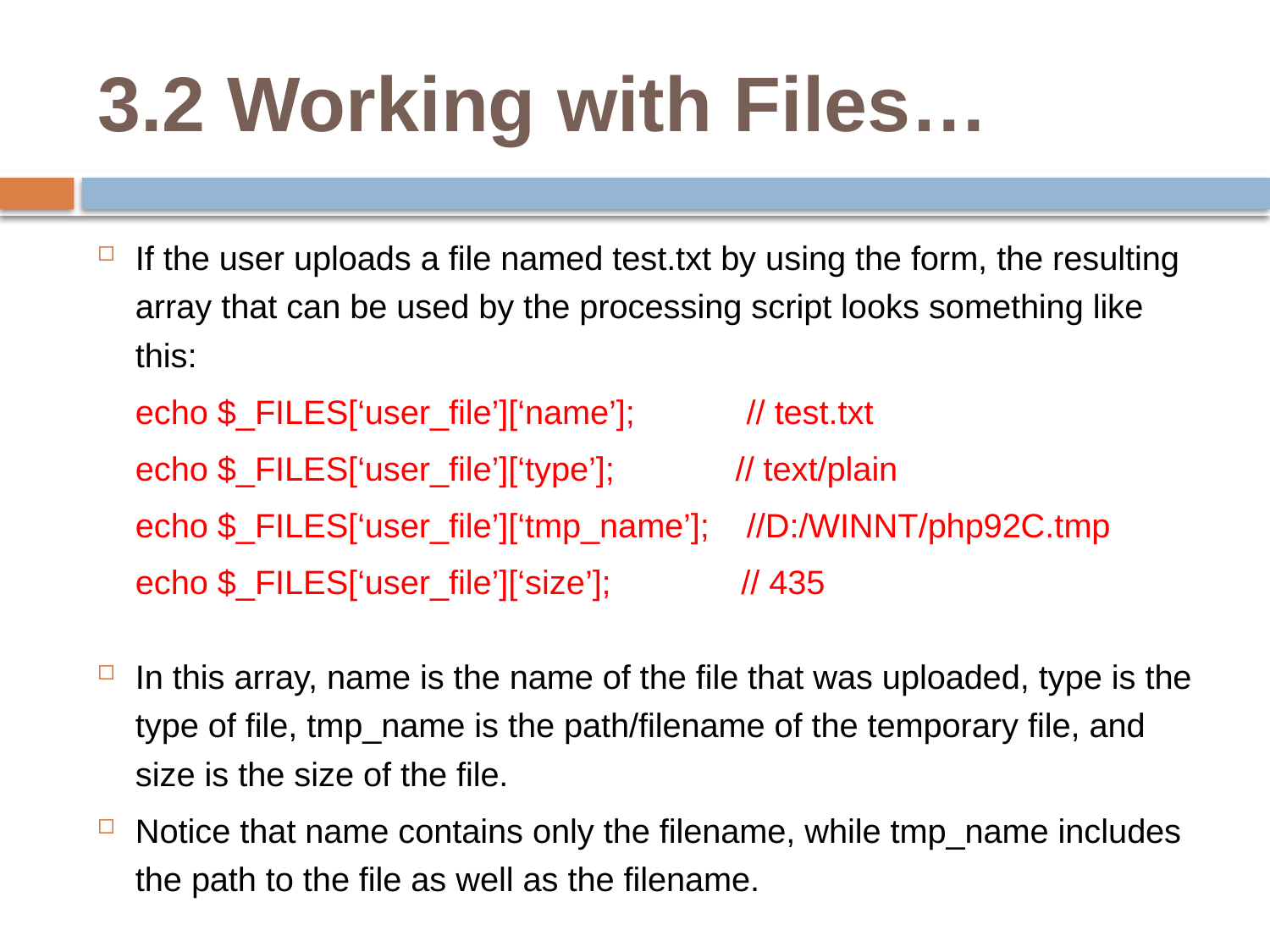

# 3.2 Working with Files…
If the user uploads a file named test.txt by using the form, the resulting array that can be used by the processing script looks something like this:
	echo $_FILES[‘user_file’][‘name’];            // test.txt
	echo $_FILES[‘user_file’][‘type’];             // text/plain
	echo $_FILES[‘user_file’][‘tmp_name’];    //D:/WINNT/php92C.tmp
	echo $_FILES[‘user_file’][‘size’];              // 435

In this array, name is the name of the file that was uploaded, type is the type of file, tmp_name is the path/filename of the temporary file, and size is the size of the file.
Notice that name contains only the filename, while tmp_name includes the path to the file as well as the filename.